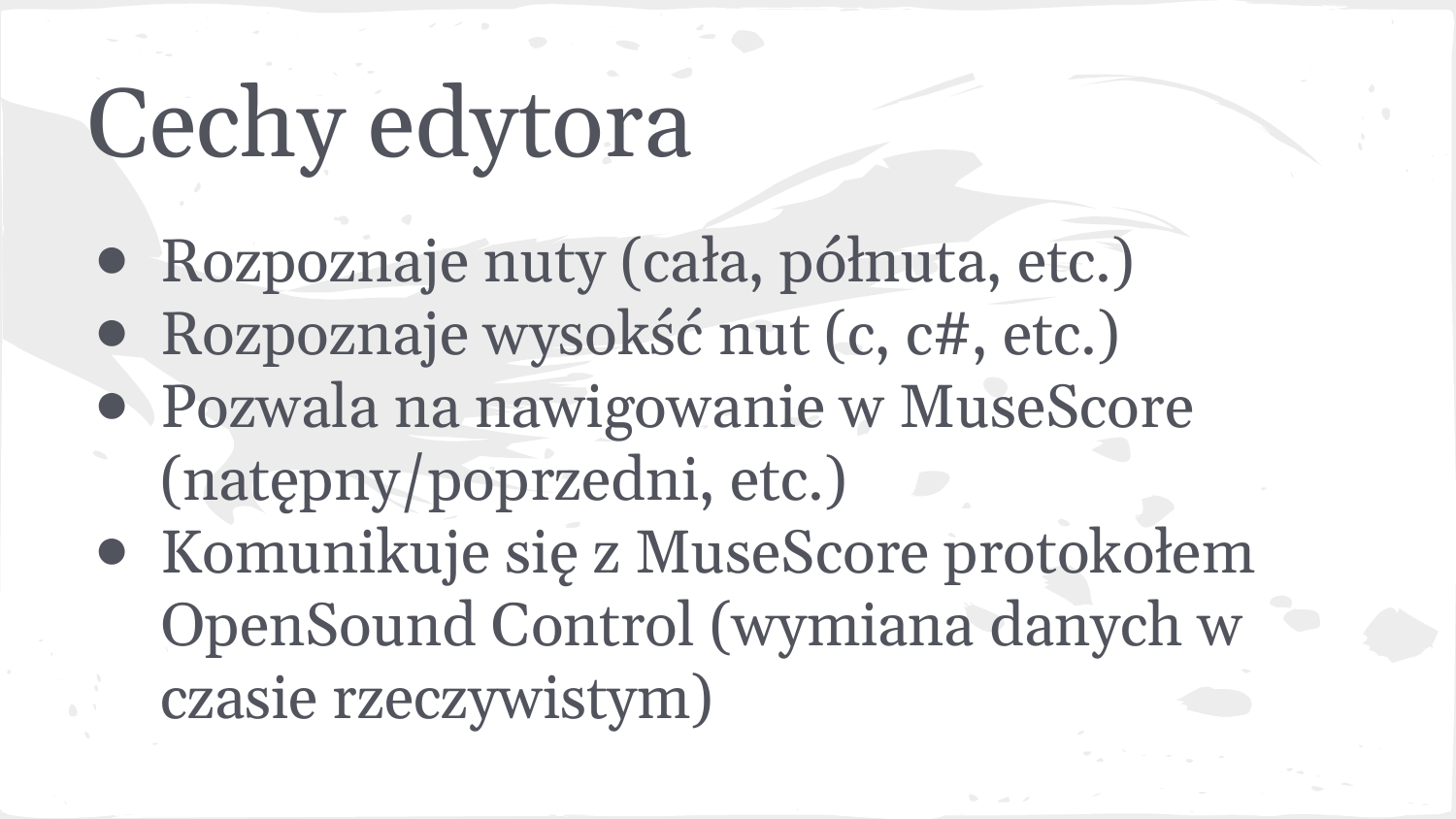

# Cechy edytora
Rozpoznaje nuty (cała, półnuta, etc.)
Rozpoznaje wysokść nut (c, c#, etc.)
Pozwala na nawigowanie w MuseScore (natępny/poprzedni, etc.)
Komunikuje się z MuseScore protokołem OpenSound Control (wymiana danych w czasie rzeczywistym)